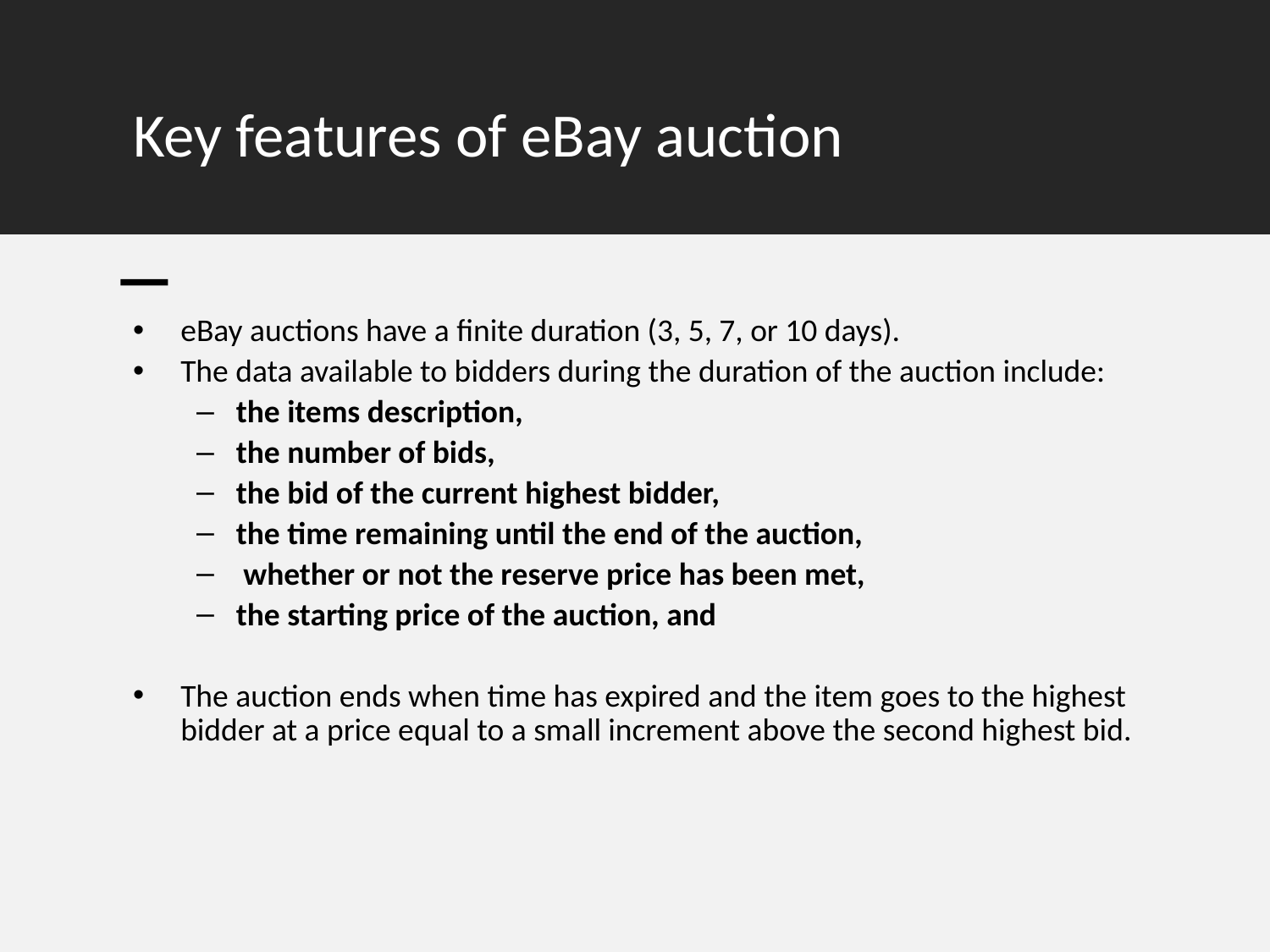

# Key features of eBay auction

eBay auctions have a finite duration (3, 5, 7, or 10 days).
The data available to bidders during the duration of the auction include:
the items description,
the number of bids,
the bid of the current highest bidder,
the time remaining until the end of the auction,
 whether or not the reserve price has been met,
the starting price of the auction, and

The auction ends when time has expired and the item goes to the highest bidder at a price equal to a small increment above the second highest bid.